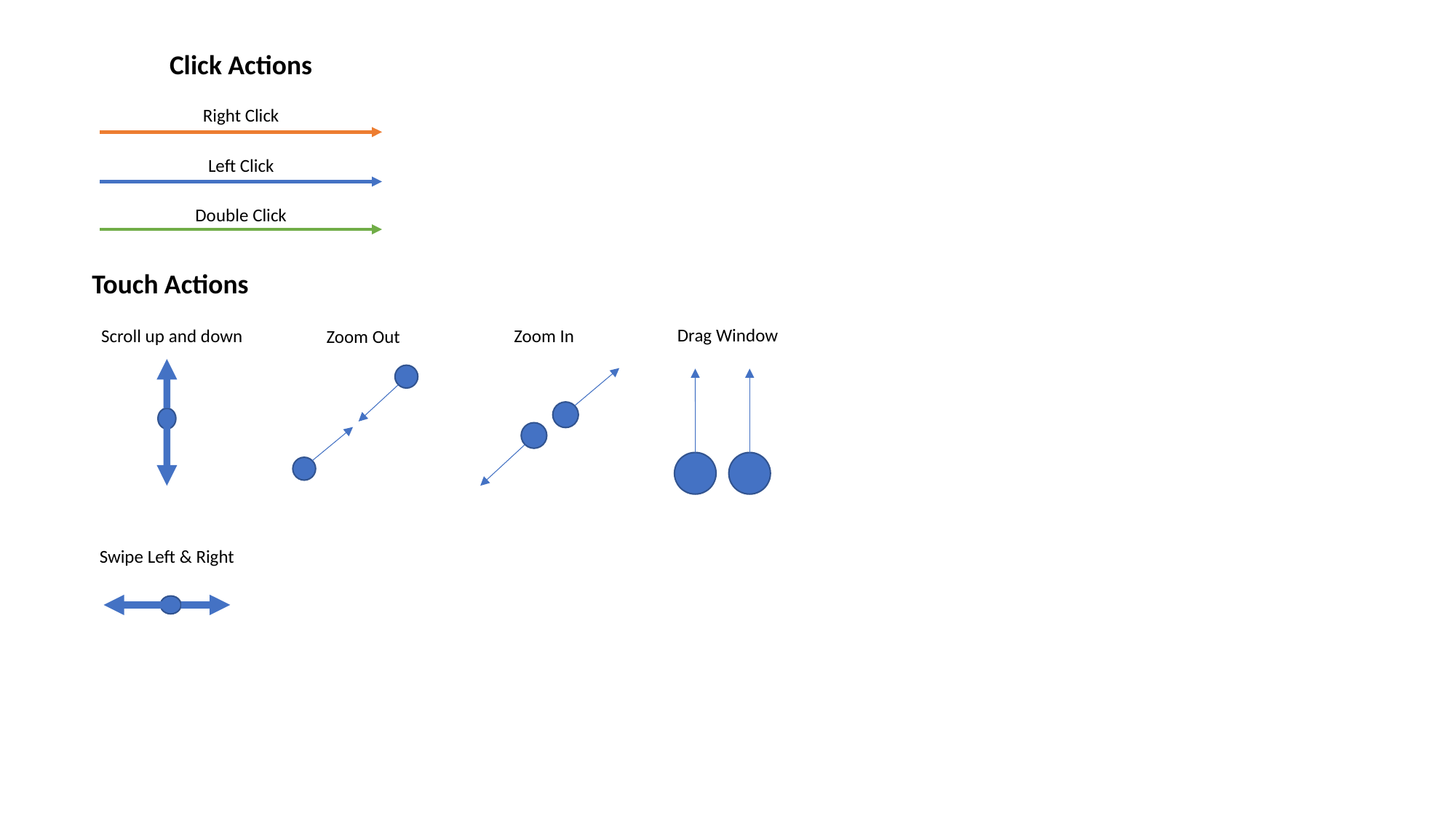

Click Actions
Right Click
Left Click
Double Click
Touch Actions
Drag Window
Scroll up and down
Zoom In
Zoom Out

Swipe Left & Right